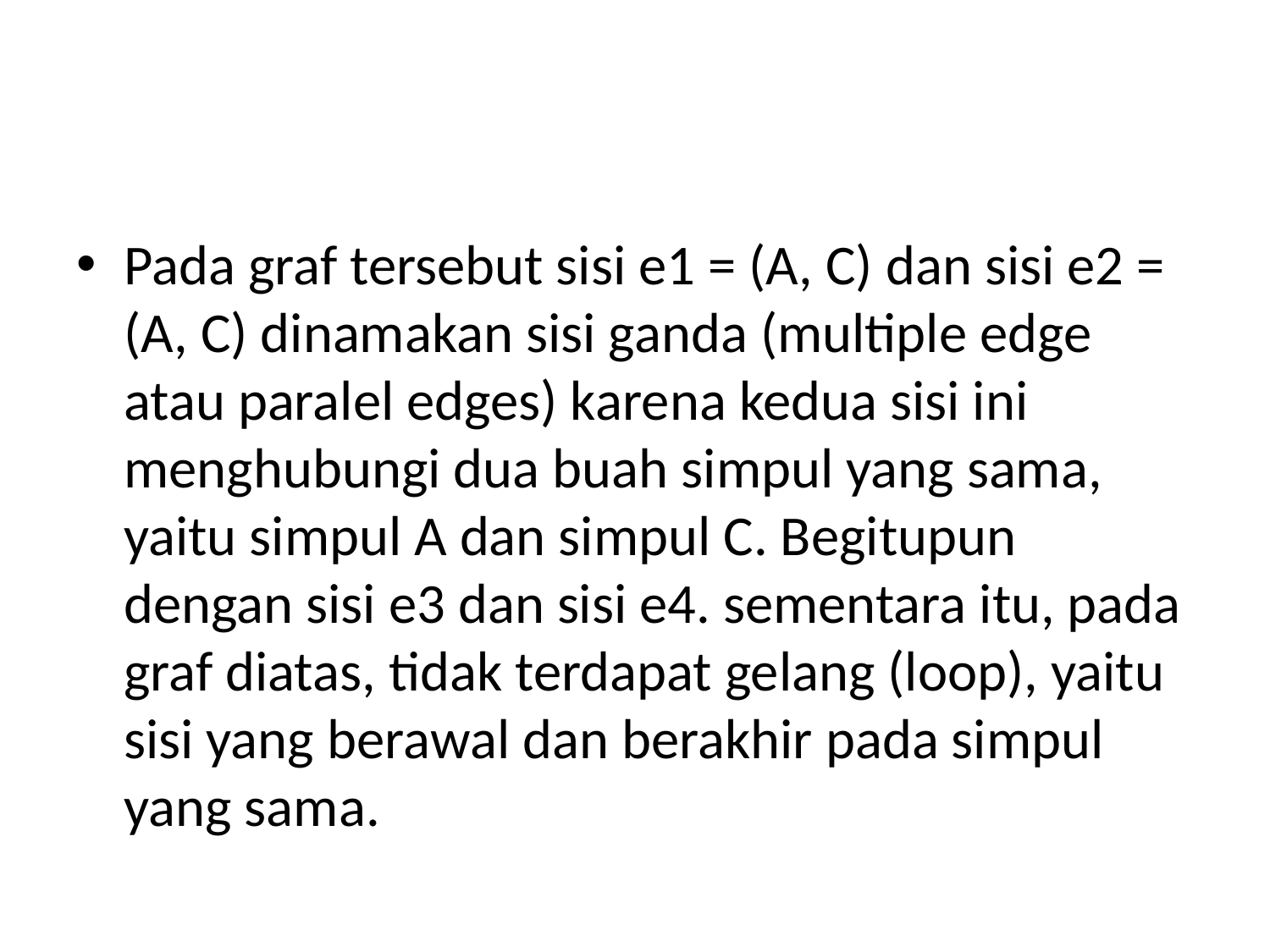

Pada graf tersebut sisi e1 = (A, C) dan sisi e2 = (A, C) dinamakan sisi ganda (multiple edge atau paralel edges) karena kedua sisi ini menghubungi dua buah simpul yang sama, yaitu simpul A dan simpul C. Begitupun dengan sisi e3 dan sisi e4. sementara itu, pada graf diatas, tidak terdapat gelang (loop), yaitu sisi yang berawal dan berakhir pada simpul yang sama.